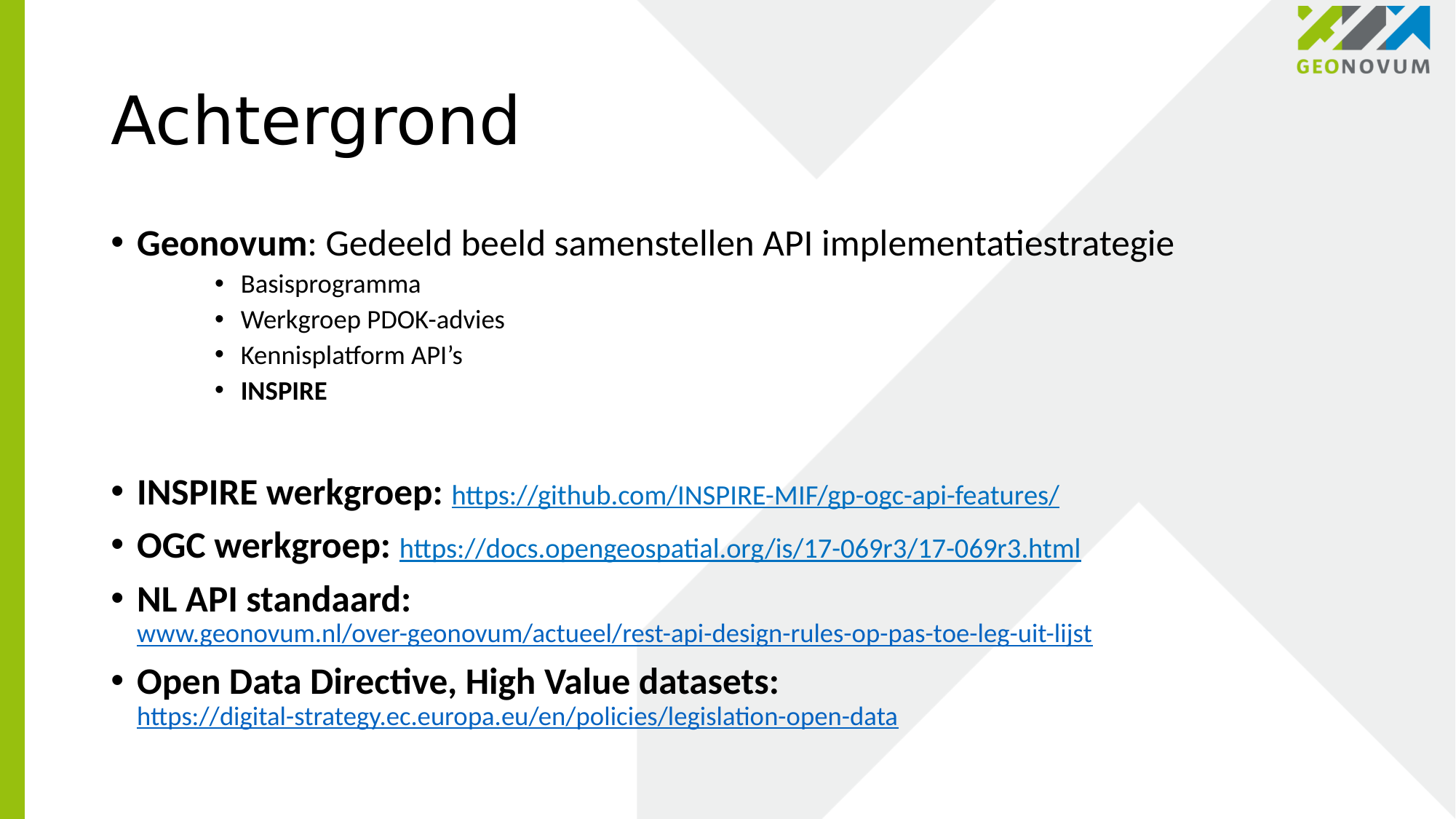

# Achtergrond
Geonovum: Gedeeld beeld samenstellen API implementatiestrategie
Basisprogramma
Werkgroep PDOK-advies
Kennisplatform API’s
INSPIRE

INSPIRE werkgroep: https://github.com/INSPIRE-MIF/gp-ogc-api-features/
OGC werkgroep: https://docs.opengeospatial.org/is/17-069r3/17-069r3.html
NL API standaard:
www.geonovum.nl/over-geonovum/actueel/rest-api-design-rules-op-pas-toe-leg-uit-lijst
Open Data Directive, High Value datasets:
https://digital-strategy.ec.europa.eu/en/policies/legislation-open-data